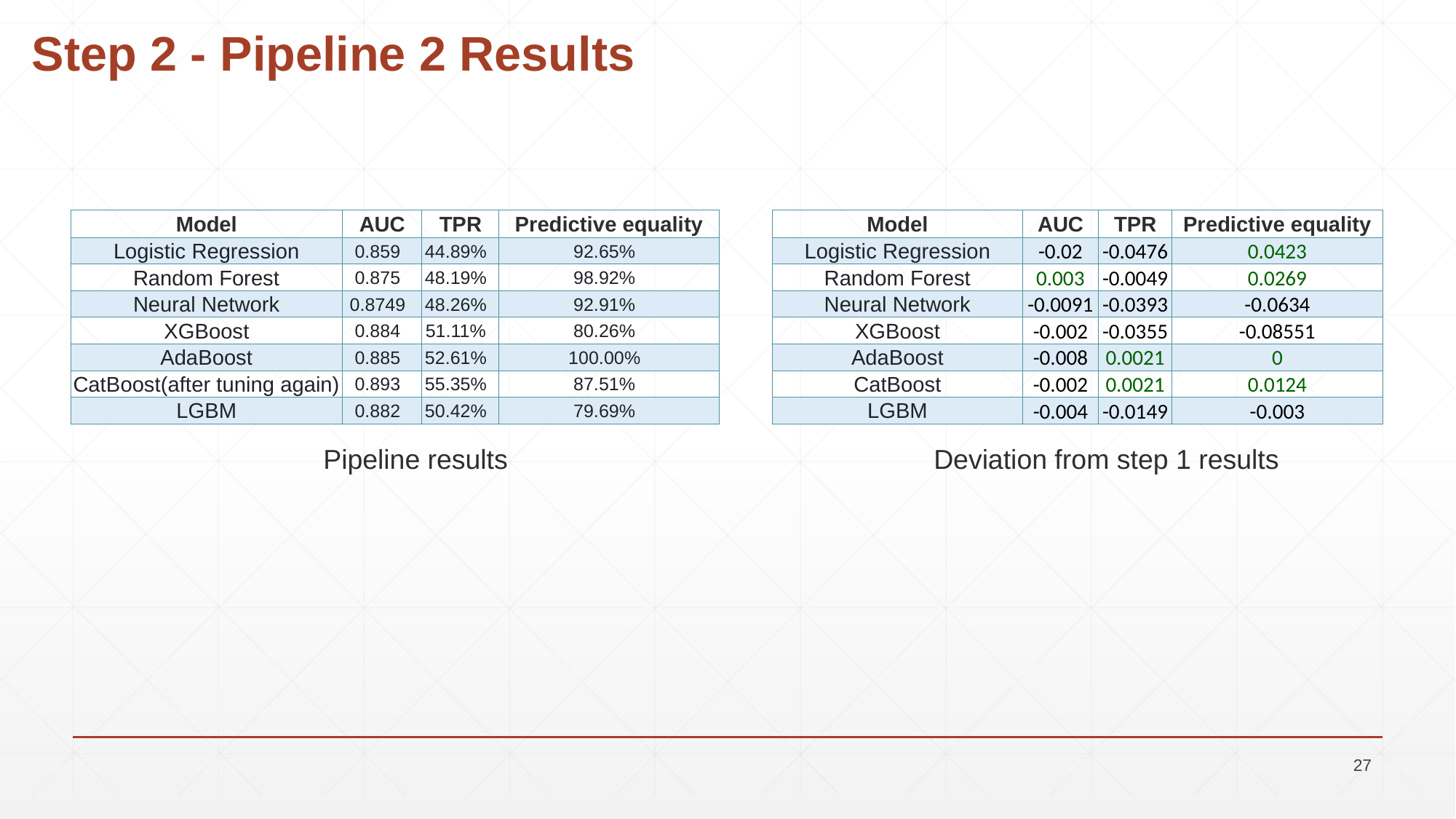

# Step 2 - Pipeline 2 Results
| Model | AUC | TPR | Predictive equality |
| --- | --- | --- | --- |
| Logistic Regression | 0.859 | 44.89% | 92.65% |
| Random Forest | 0.875 | 48.19% | 98.92% |
| Neural Network | 0.8749 | 48.26% | 92.91% |
| XGBoost | 0.884 | 51.11% | 80.26% |
| AdaBoost | 0.885 | 52.61% | 100.00% |
| CatBoost(after tuning again) | 0.893 | 55.35% | 87.51% |
| LGBM | 0.882 | 50.42% | 79.69% |
| Model | AUC | TPR | Predictive equality |
| --- | --- | --- | --- |
| Logistic Regression | -0.02 | -0.0476 | 0.0423 |
| Random Forest | 0.003 | -0.0049 | 0.0269 |
| Neural Network | -0.0091 | -0.0393 | -0.0634 |
| XGBoost | -0.002 | -0.0355 | -0.08551 |
| AdaBoost | -0.008 | 0.0021 | 0 |
| CatBoost | -0.002 | 0.0021 | 0.0124 |
| LGBM | -0.004 | -0.0149 | -0.003 |
Pipeline results
Deviation from step 1 results
27